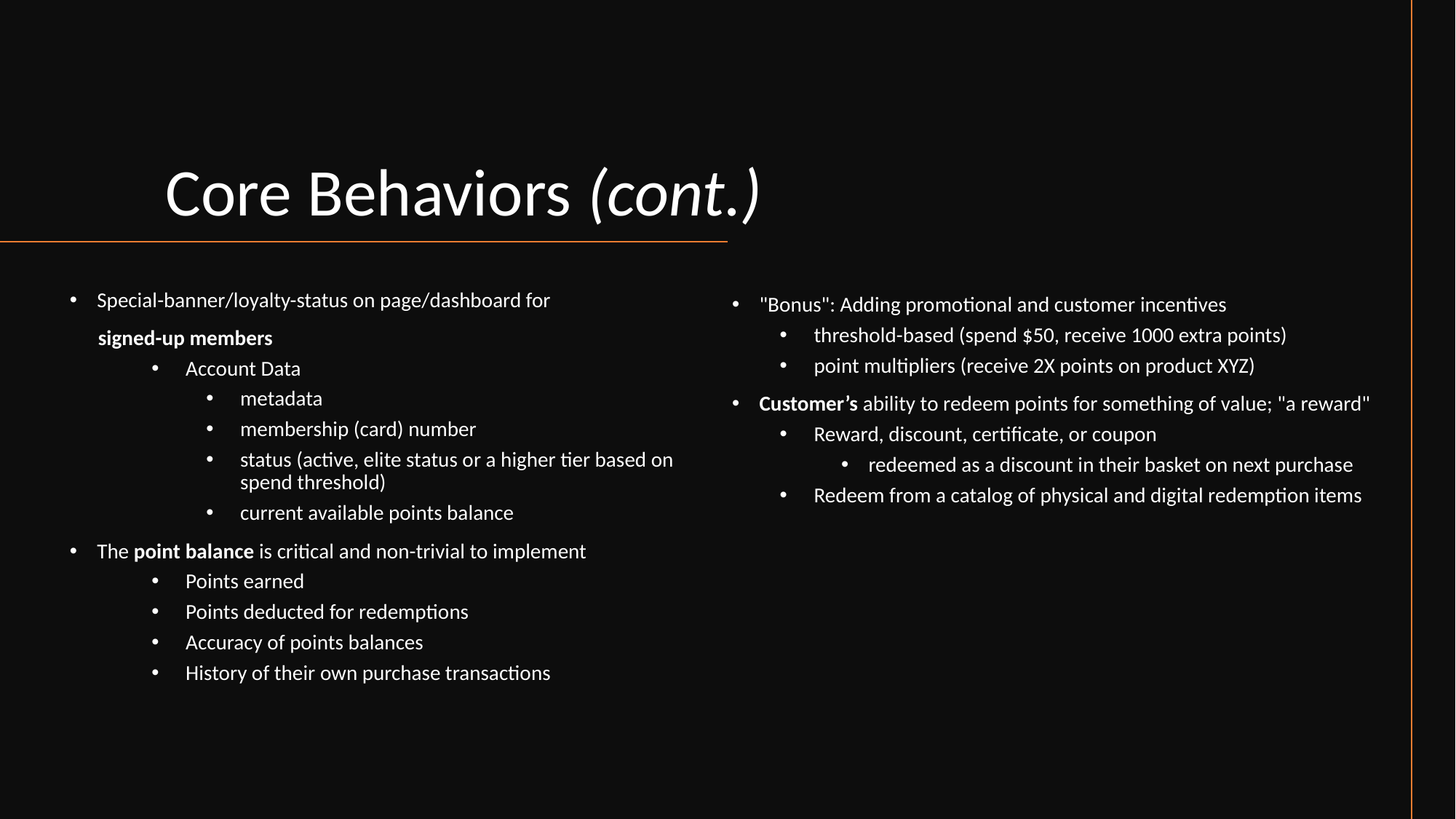

# Core Behaviors (cont.)

"Bonus": Adding promotional and customer incentives
threshold-based (spend $50, receive 1000 extra points)
point multipliers (receive 2X points on product XYZ)
Customer’s ability to redeem points for something of value; "a reward"
Reward, discount, certificate, or coupon
redeemed as a discount in their basket on next purchase
Redeem from a catalog of physical and digital redemption items

Special-banner/loyalty-status on page/dashboard for
      signed-up members
Account Data
metadata
membership (card) number
status (active, elite status or a higher tier based on spend threshold)
current available points balance
The point balance is critical and non-trivial to implement
Points earned
Points deducted for redemptions
Accuracy of points balances
History of their own purchase transactions